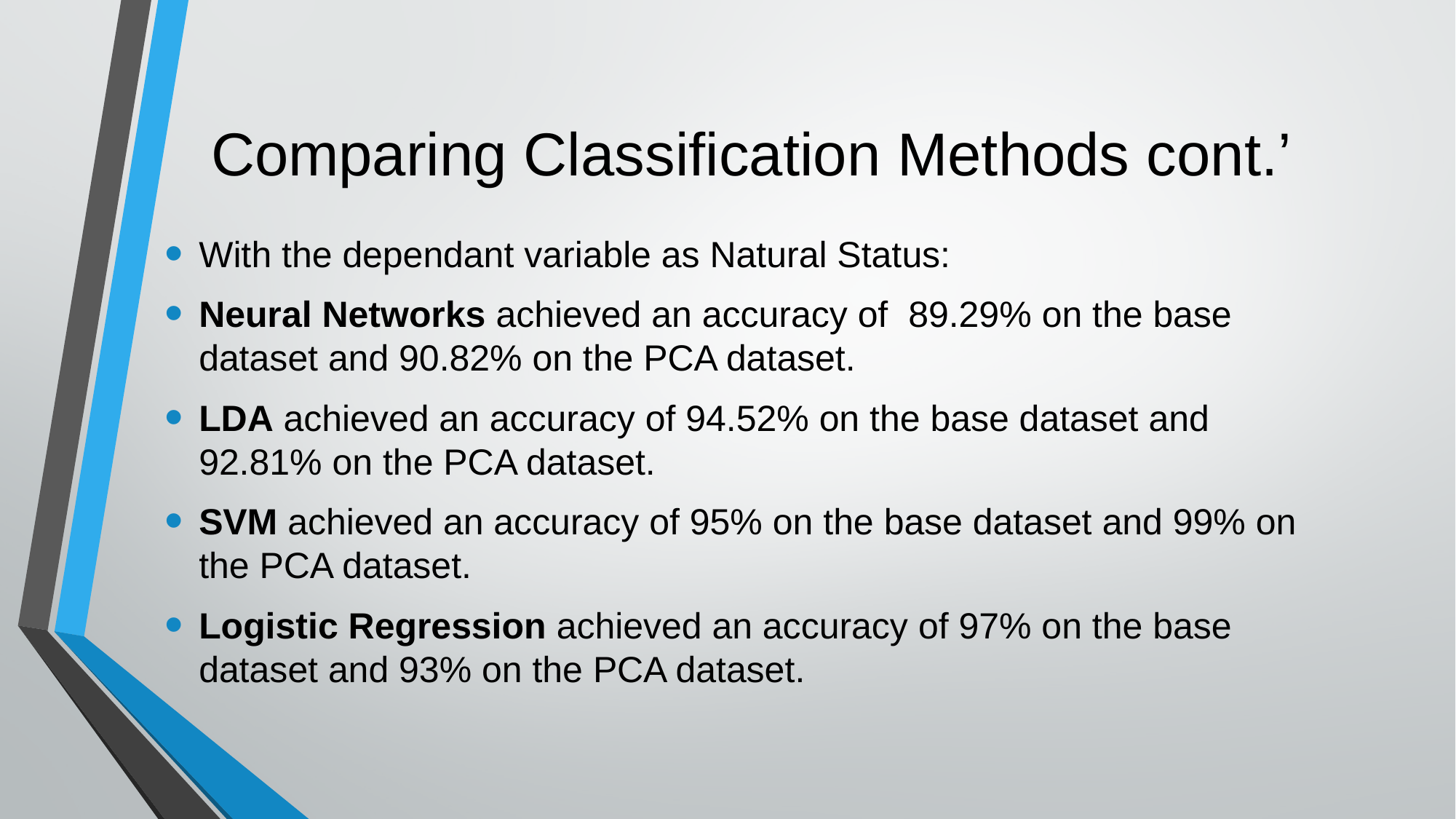

# Comparing Classification Methods cont.’
With the dependant variable as Natural Status:
Neural Networks achieved an accuracy of  89.29% on the base dataset and 90.82% on the PCA dataset.
LDA achieved an accuracy of 94.52% on the base dataset and 92.81% on the PCA dataset.
SVM achieved an accuracy of 95% on the base dataset and 99% on the PCA dataset.
Logistic Regression achieved an accuracy of 97% on the base dataset and 93% on the PCA dataset.